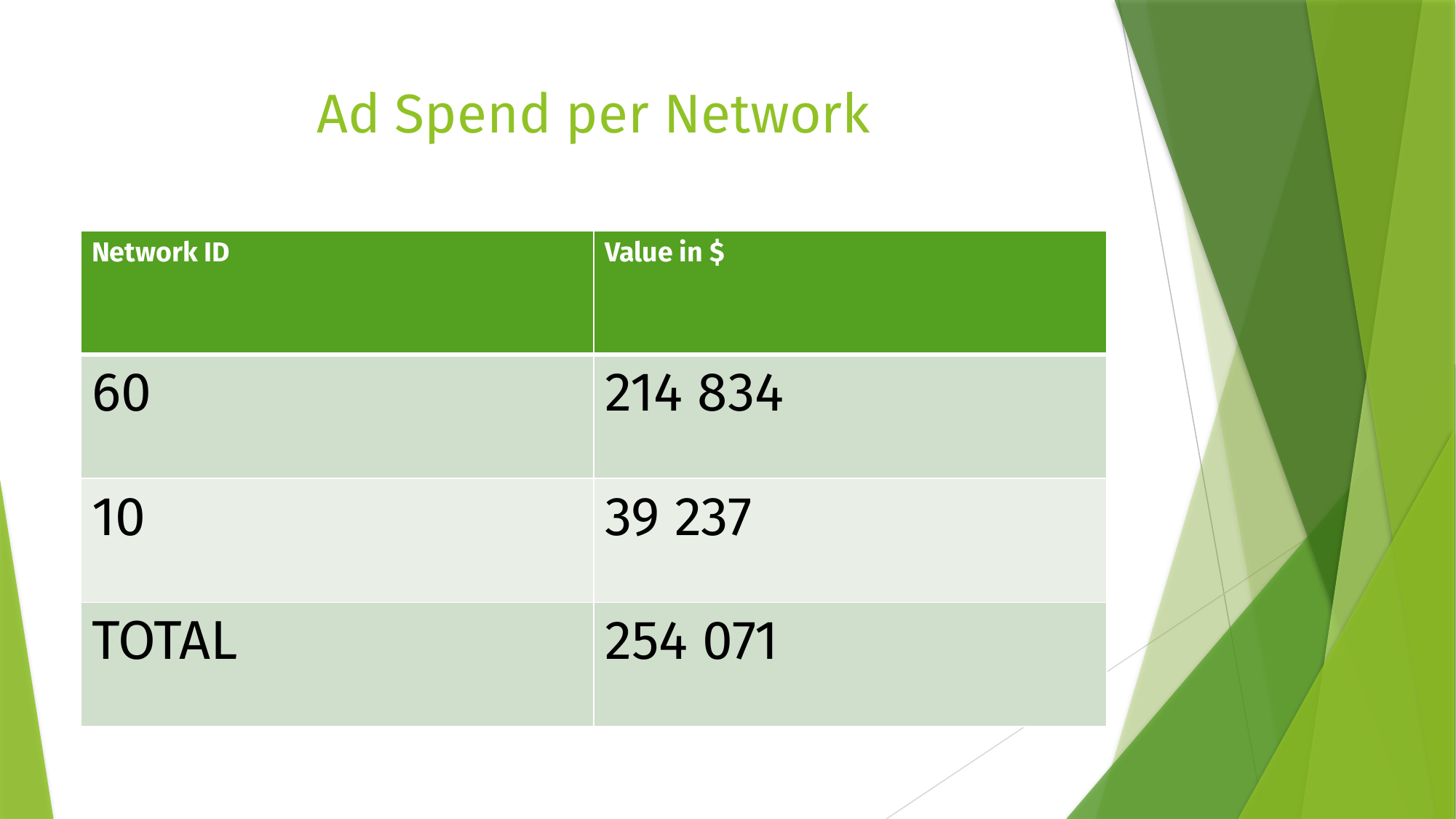

# Ad Spend per Network
| Network ID | Value in $ |
| --- | --- |
| 60 | 214 834 |
| 10 | 39 237 |
| TOTAL | 254 071 |